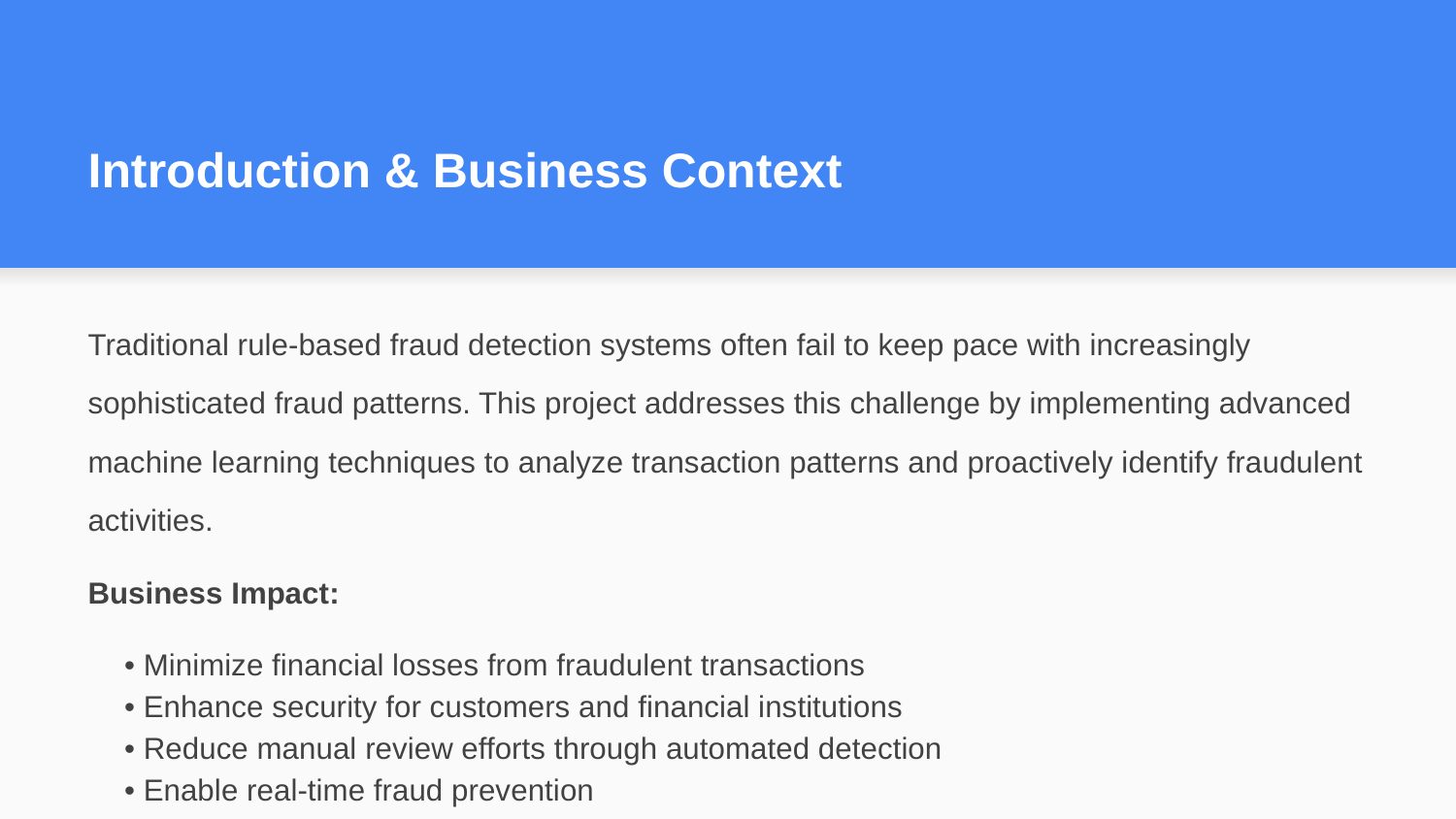

# Introduction & Business Context
Traditional rule-based fraud detection systems often fail to keep pace with increasingly sophisticated fraud patterns. This project addresses this challenge by implementing advanced machine learning techniques to analyze transaction patterns and proactively identify fraudulent activities.
Business Impact:
• Minimize financial losses from fraudulent transactions
• Enhance security for customers and financial institutions
• Reduce manual review efforts through automated detection
• Enable real-time fraud prevention